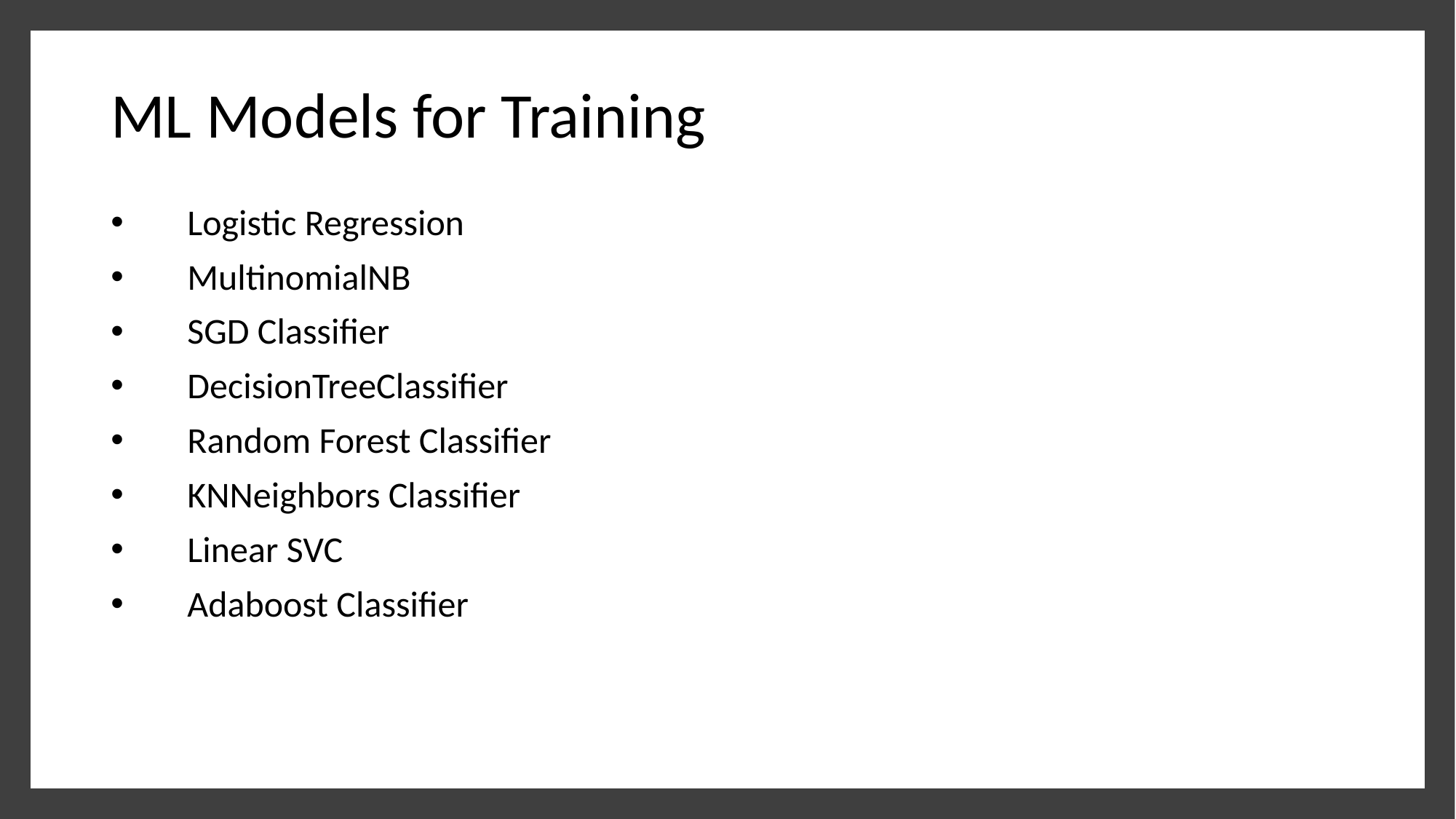

# ML Models for Training
      Logistic Regression
      MultinomialNB
      SGD Classifier
      DecisionTreeClassifier
      Random Forest Classifier
      KNNeighbors Classifier
      Linear SVC
      Adaboost Classifier